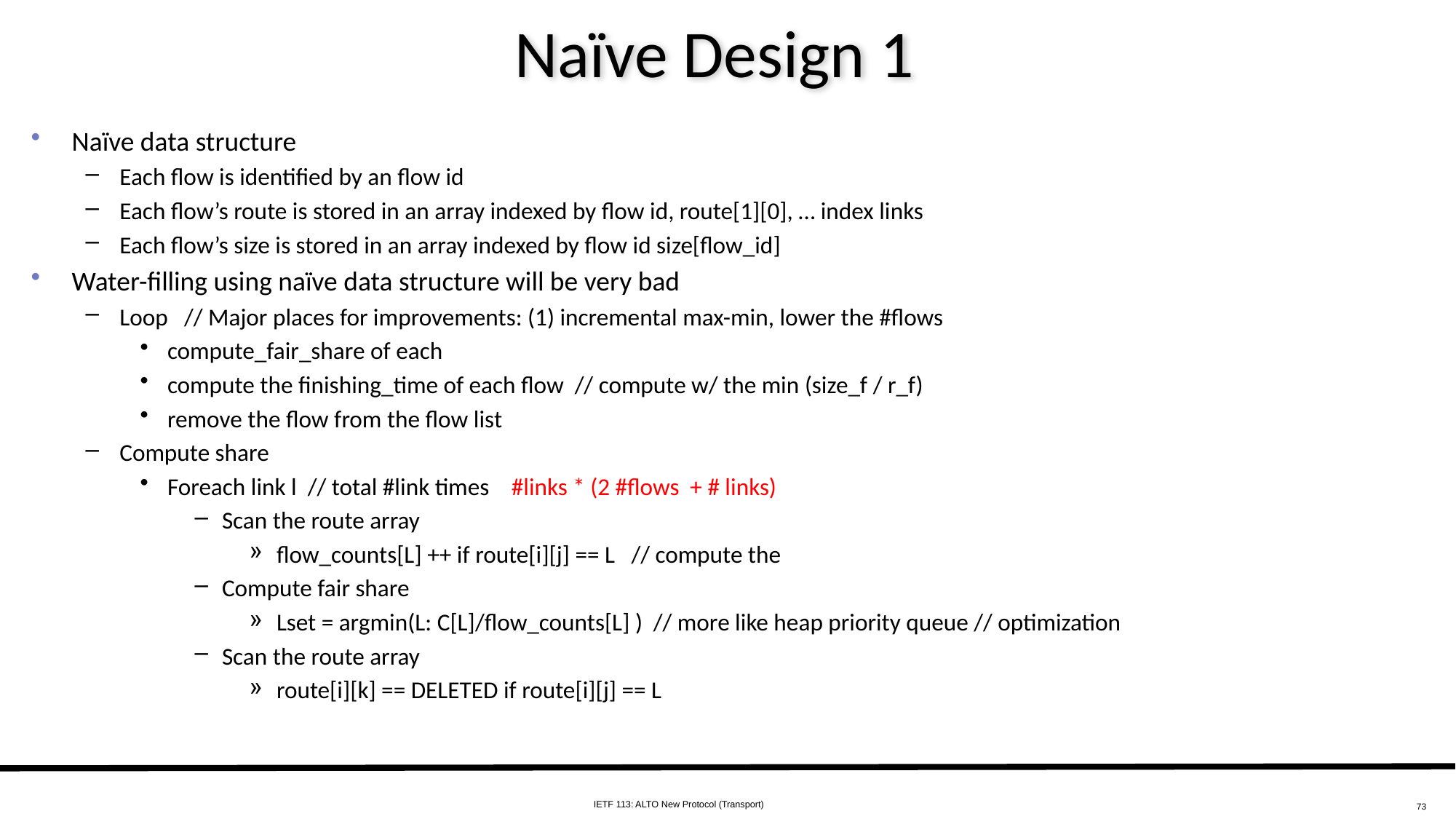

# Naïve Design 1
Naïve data structure
Each flow is identified by an flow id
Each flow’s route is stored in an array indexed by flow id, route[1][0], … index links
Each flow’s size is stored in an array indexed by flow id size[flow_id]
Water-filling using naïve data structure will be very bad
Loop   // Major places for improvements: (1) incremental max-min, lower the #flows
compute_fair_share of each
compute the finishing_time of each flow  // compute w/ the min (size_f / r_f)
remove the flow from the flow list
Compute share
Foreach link l  // total #link times    #links * (2 #flows  + # links)
Scan the route array
flow_counts[L] ++ if route[i][j] == L   // compute the
Compute fair share
Lset = argmin(L: C[L]/flow_counts[L] )  // more like heap priority queue // optimization
Scan the route array
route[i][k] == DELETED if route[i][j] == L